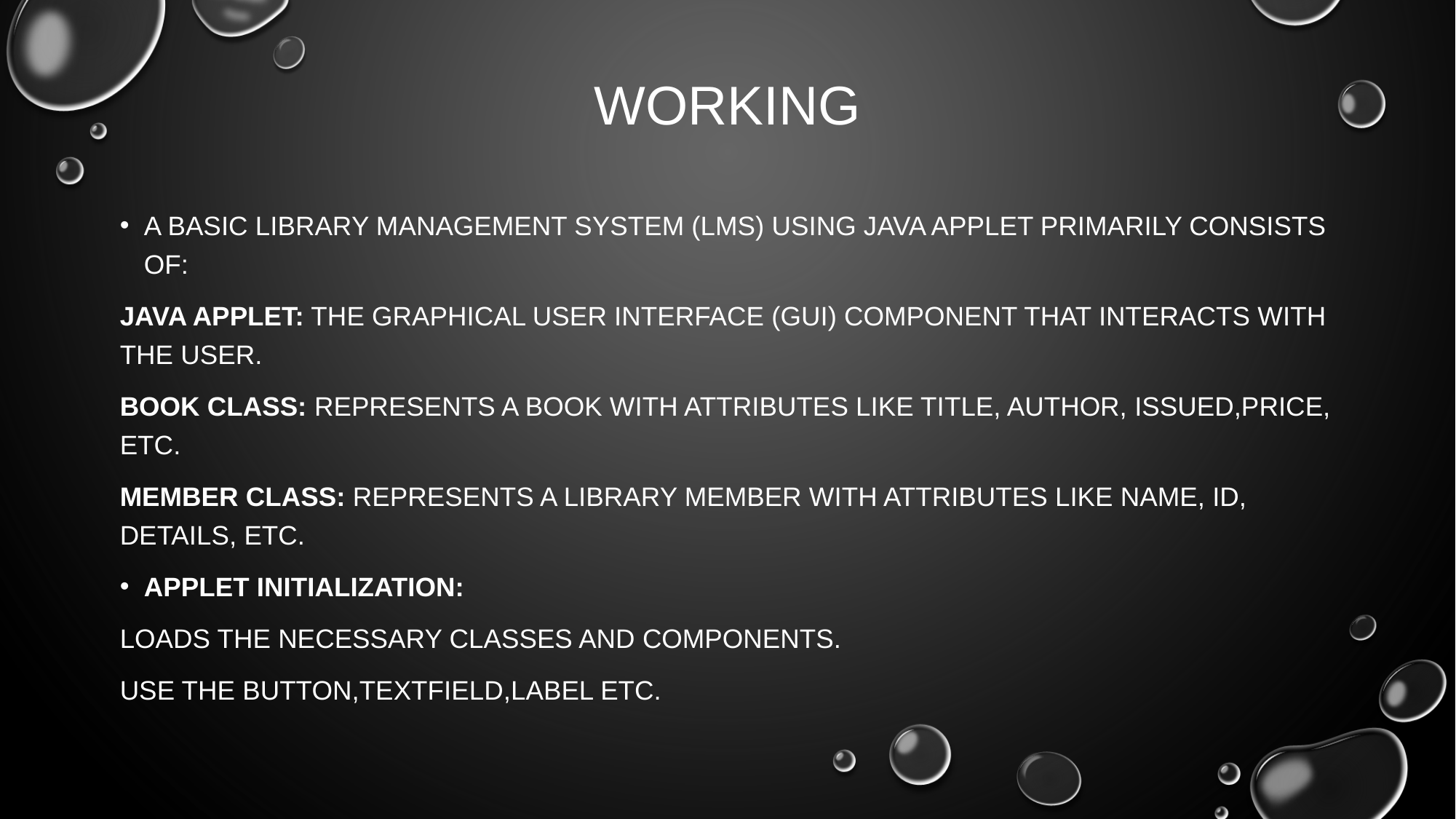

# working

A basic Library Management System (LMS) using Java Applet primarily consists of:
Java Applet: The graphical user interface (GUI) component that interacts with the user.
Book Class: Represents a book with attributes like title, author, Issued,price, etc.
Member Class: Represents a library member with attributes like name, ID, details, etc.
Applet Initialization:
Loads the necessary classes and components.
Use the button,textfield,label ETC.